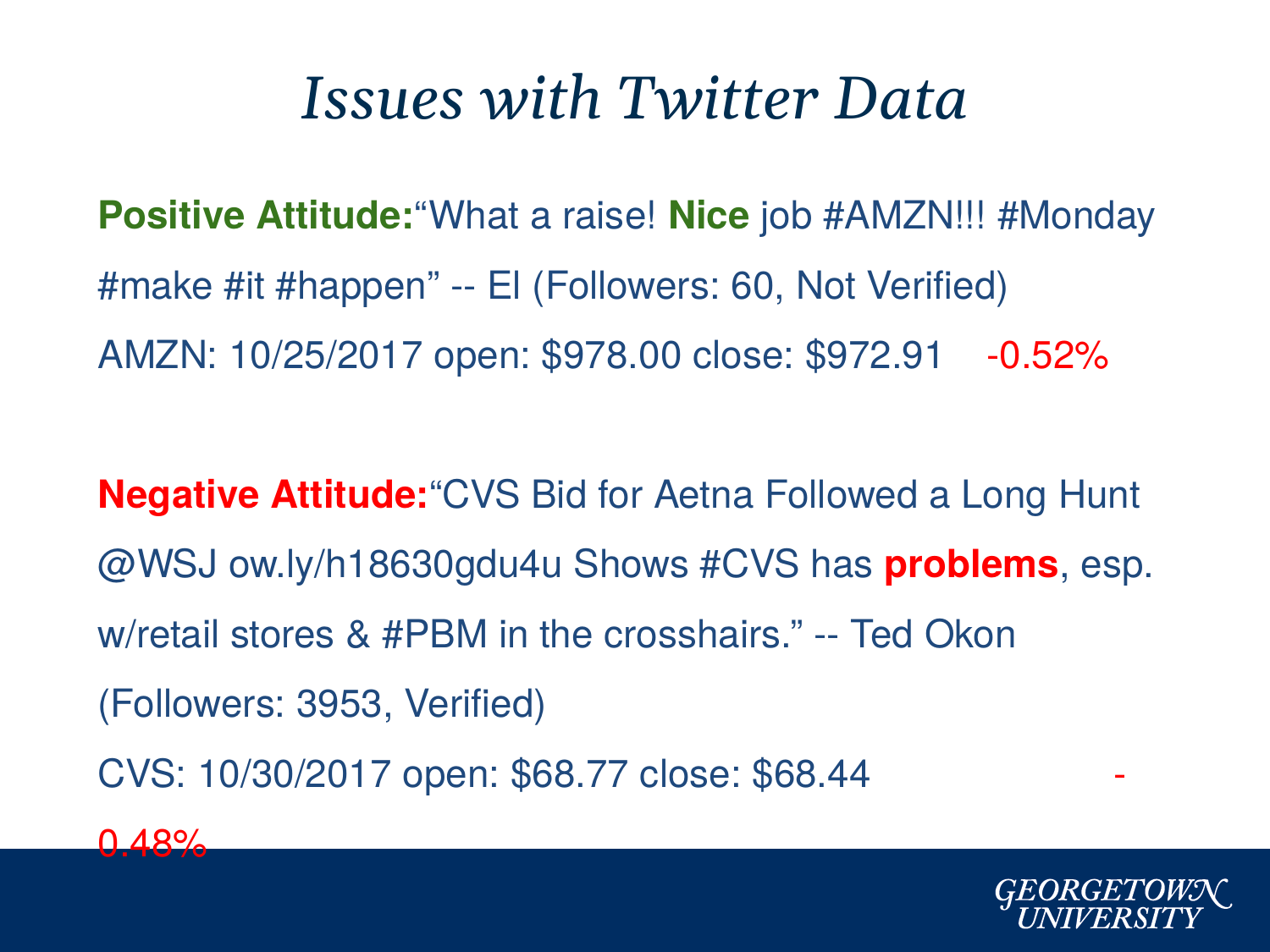

# Issues with Twitter Data
Positive Attitude:“What a raise! Nice job #AMZN!!! #Monday #make #it #happen” -- El (Followers: 60, Not Verified)
AMZN: 10/25/2017 open: $978.00 close: $972.91	-0.52%

Negative Attitude:“CVS Bid for Aetna Followed a Long Hunt @WSJ ow.ly/h18630gdu4u Shows #CVS has problems, esp. w/retail stores & #PBM in the crosshairs.” -- Ted Okon (Followers: 3953, Verified)
CVS: 10/30/2017 open: $68.77 close: $68.44		-0.48%